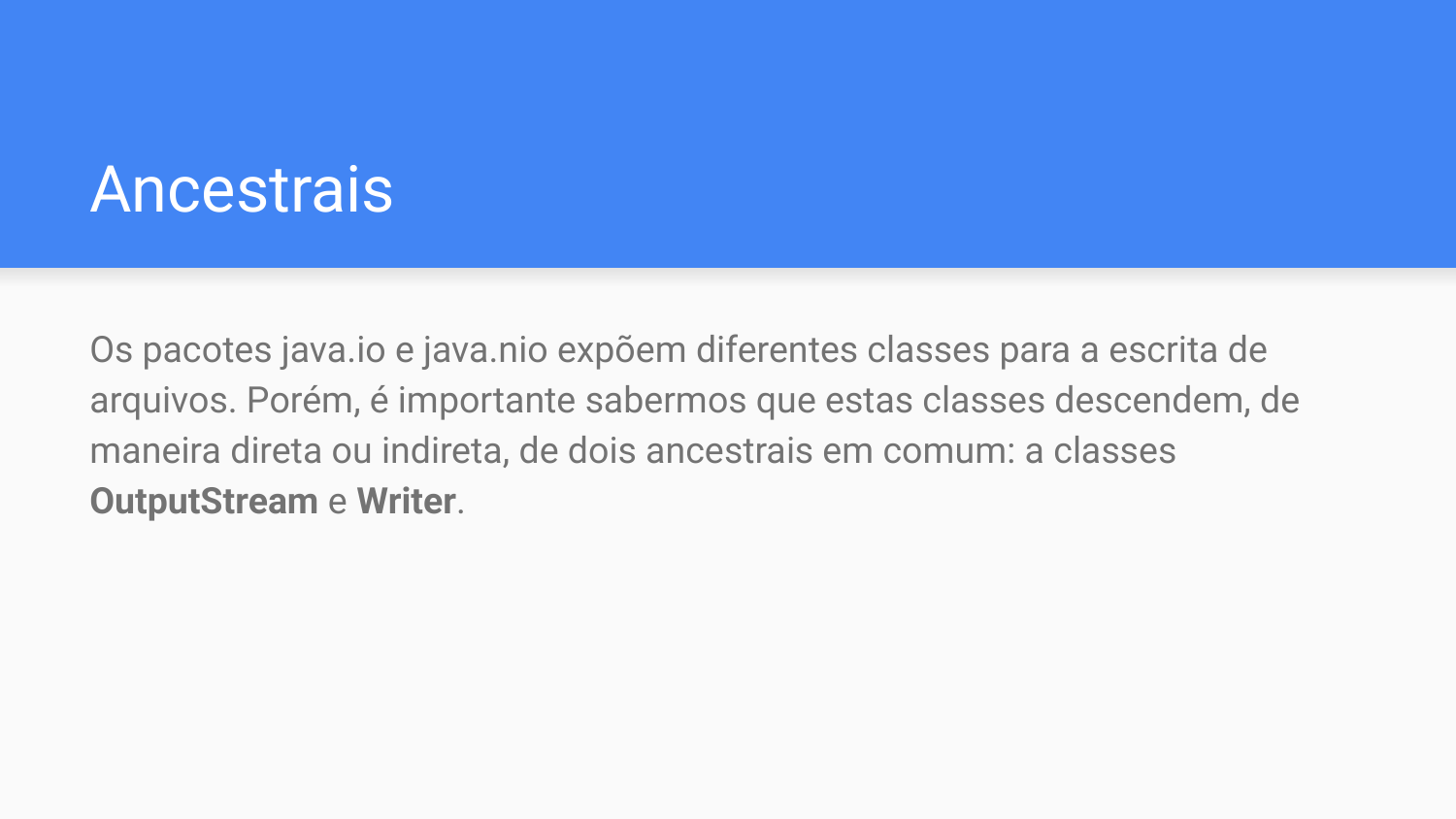

# Ancestrais
Os pacotes java.io e java.nio expõem diferentes classes para a escrita de arquivos. Porém, é importante sabermos que estas classes descendem, de maneira direta ou indireta, de dois ancestrais em comum: a classes OutputStream e Writer.